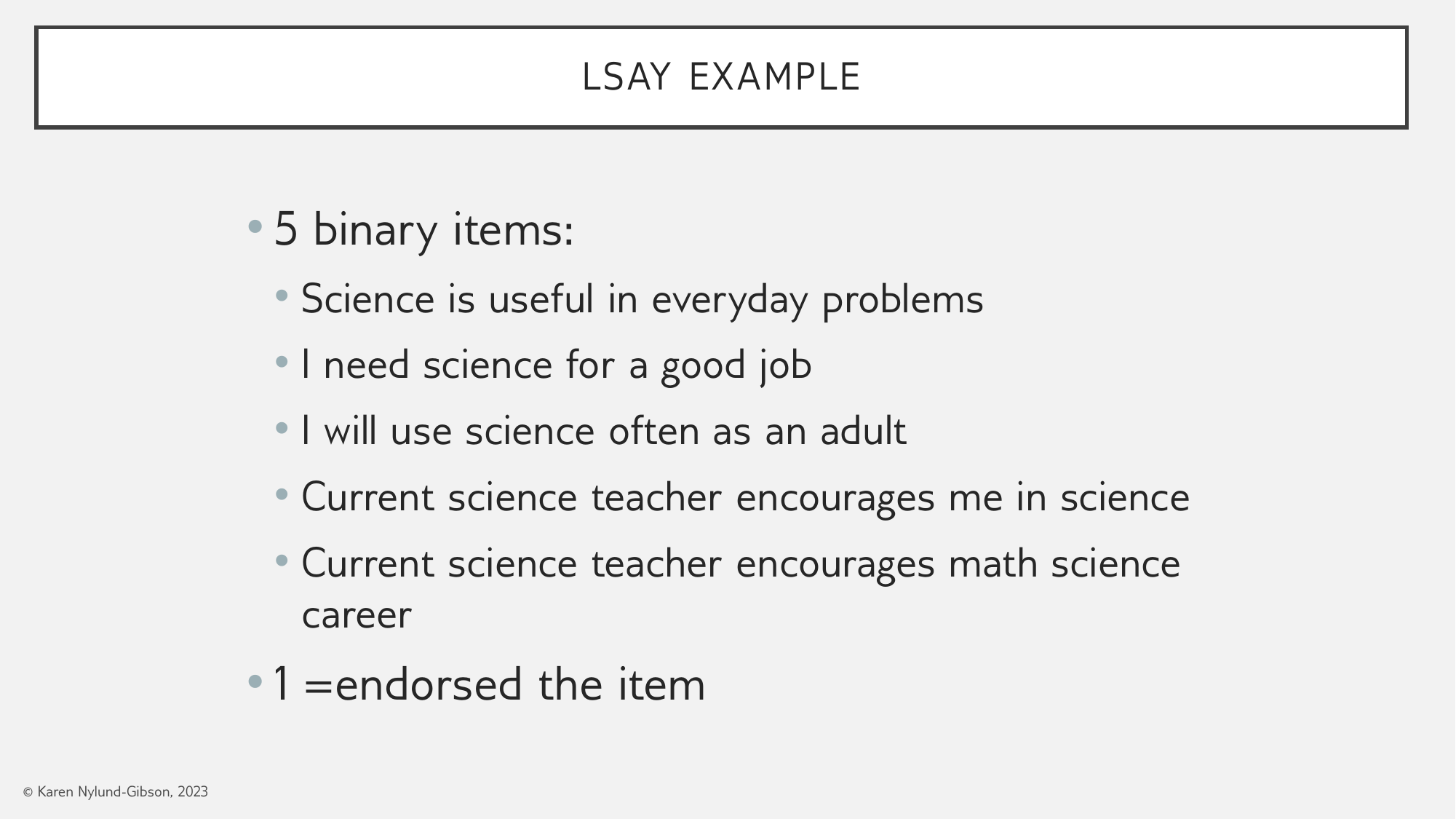

# LSAY Example
5 binary items:
Science is useful in everyday problems
I need science for a good job
I will use science often as an adult
Current science teacher encourages me in science
Current science teacher encourages math science career
1 =endorsed the item

© Karen Nylund-Gibson, 2023